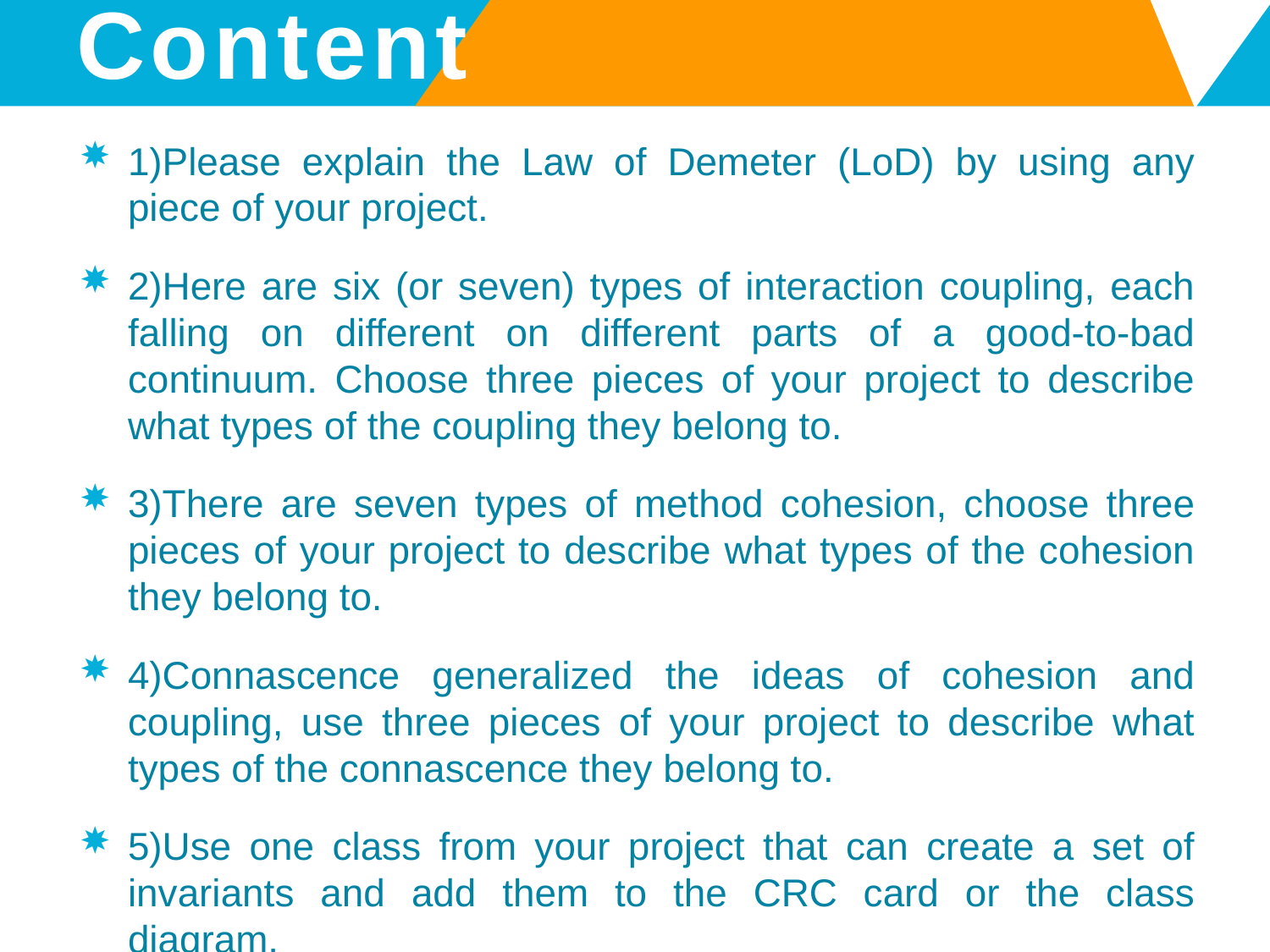

# Content
1)Please explain the Law of Demeter (LoD) by using any piece of your project.
2)Here are six (or seven) types of interaction coupling, each falling on different on different parts of a good-to-bad continuum. Choose three pieces of your project to describe what types of the coupling they belong to.
3)There are seven types of method cohesion, choose three pieces of your project to describe what types of the cohesion they belong to.
4)Connascence generalized the ideas of cohesion and coupling, use three pieces of your project to describe what types of the connascence they belong to.
5)Use one class from your project that can create a set of invariants and add them to the CRC card or the class diagram.